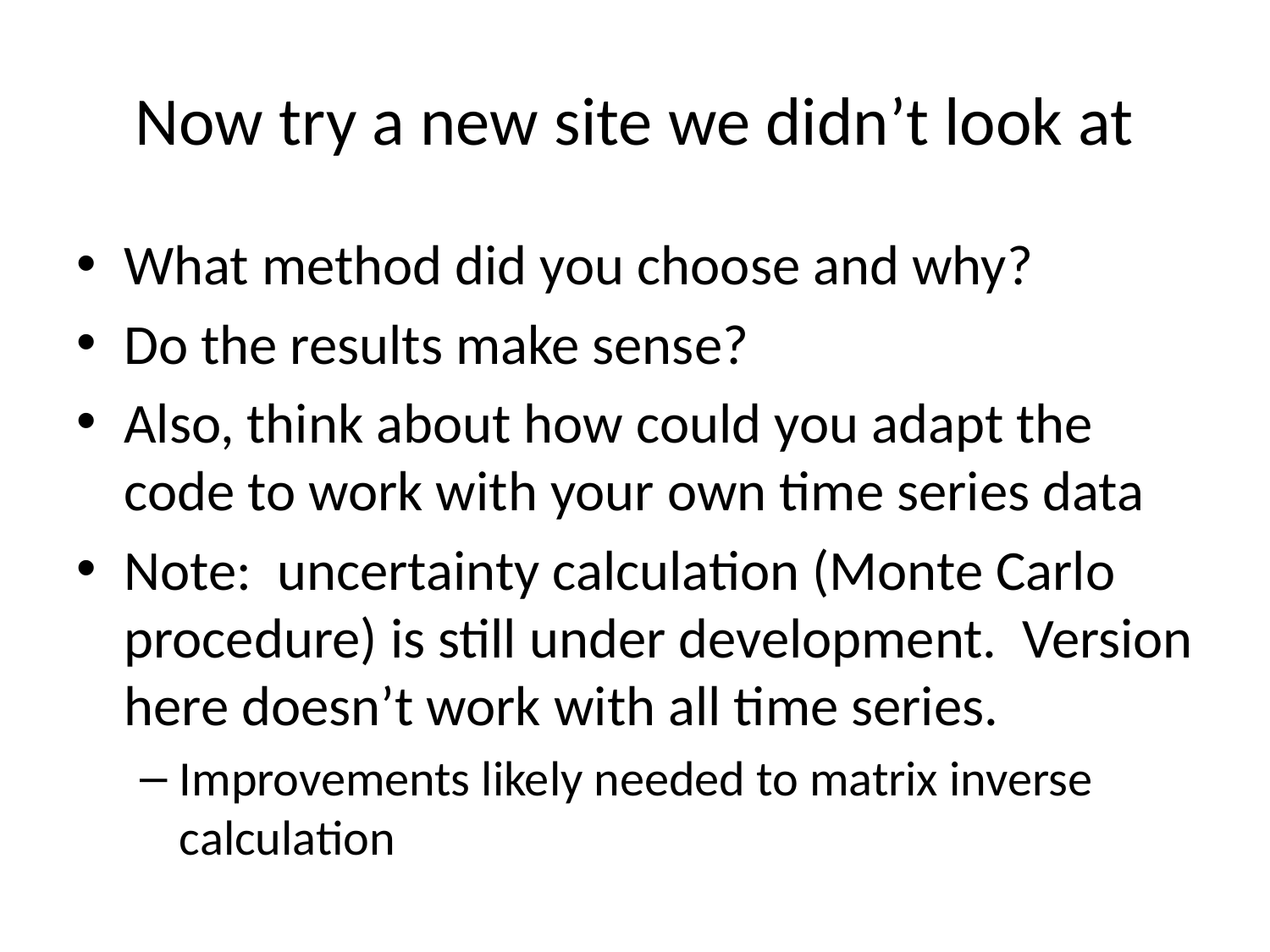

# Now try a new site we didn’t look at
What method did you choose and why?
Do the results make sense?
Also, think about how could you adapt the code to work with your own time series data
Note:  uncertainty calculation (Monte Carlo procedure) is still under development.  Version here doesn’t work with all time series.
Improvements likely needed to matrix inverse calculation